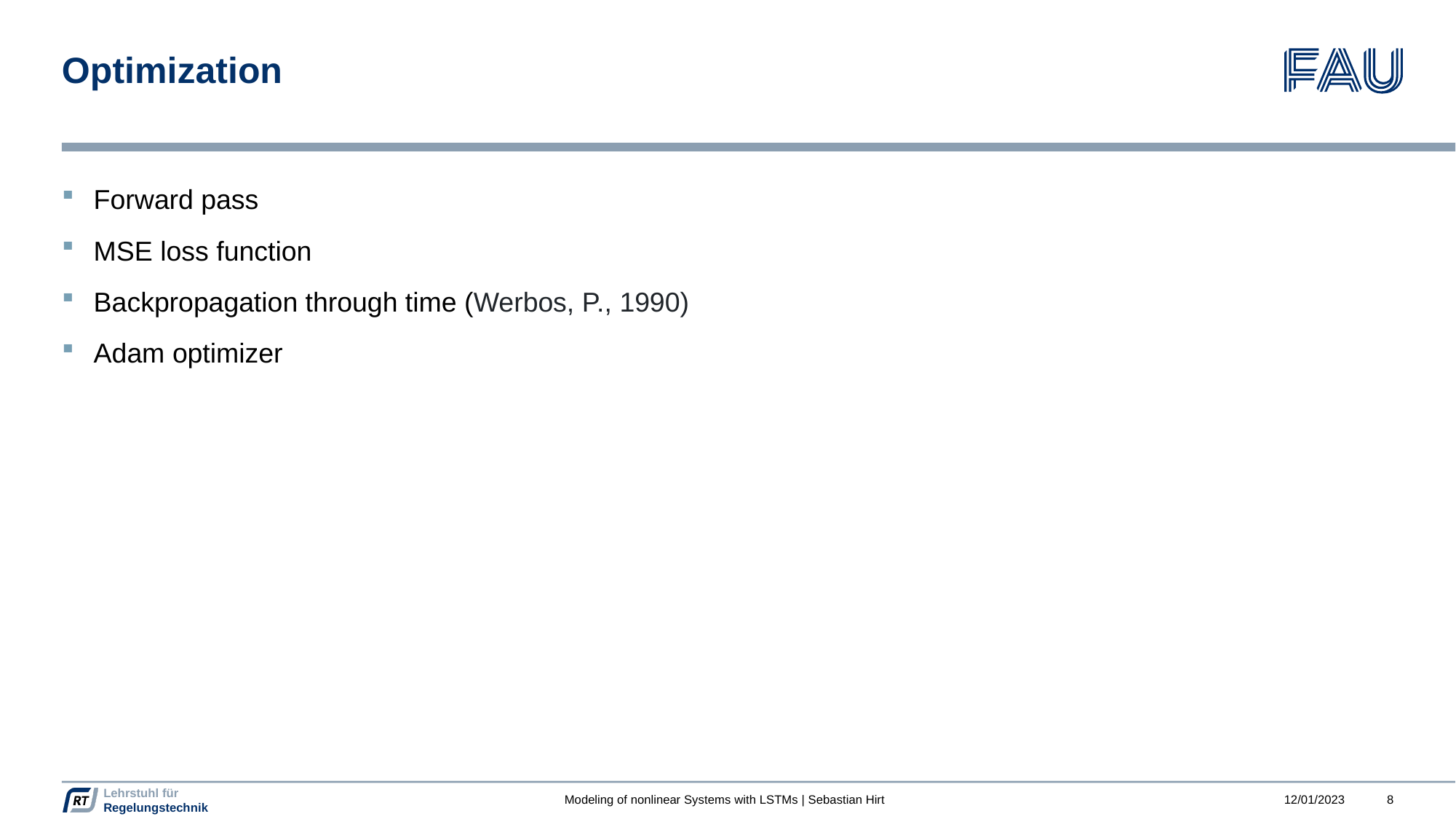

# Optimization
Forward pass
MSE loss function
Backpropagation through time (Werbos, P., 1990)
Adam optimizer

Modeling of nonlinear Systems with LSTMs | Sebastian Hirt
12/01/2023
8